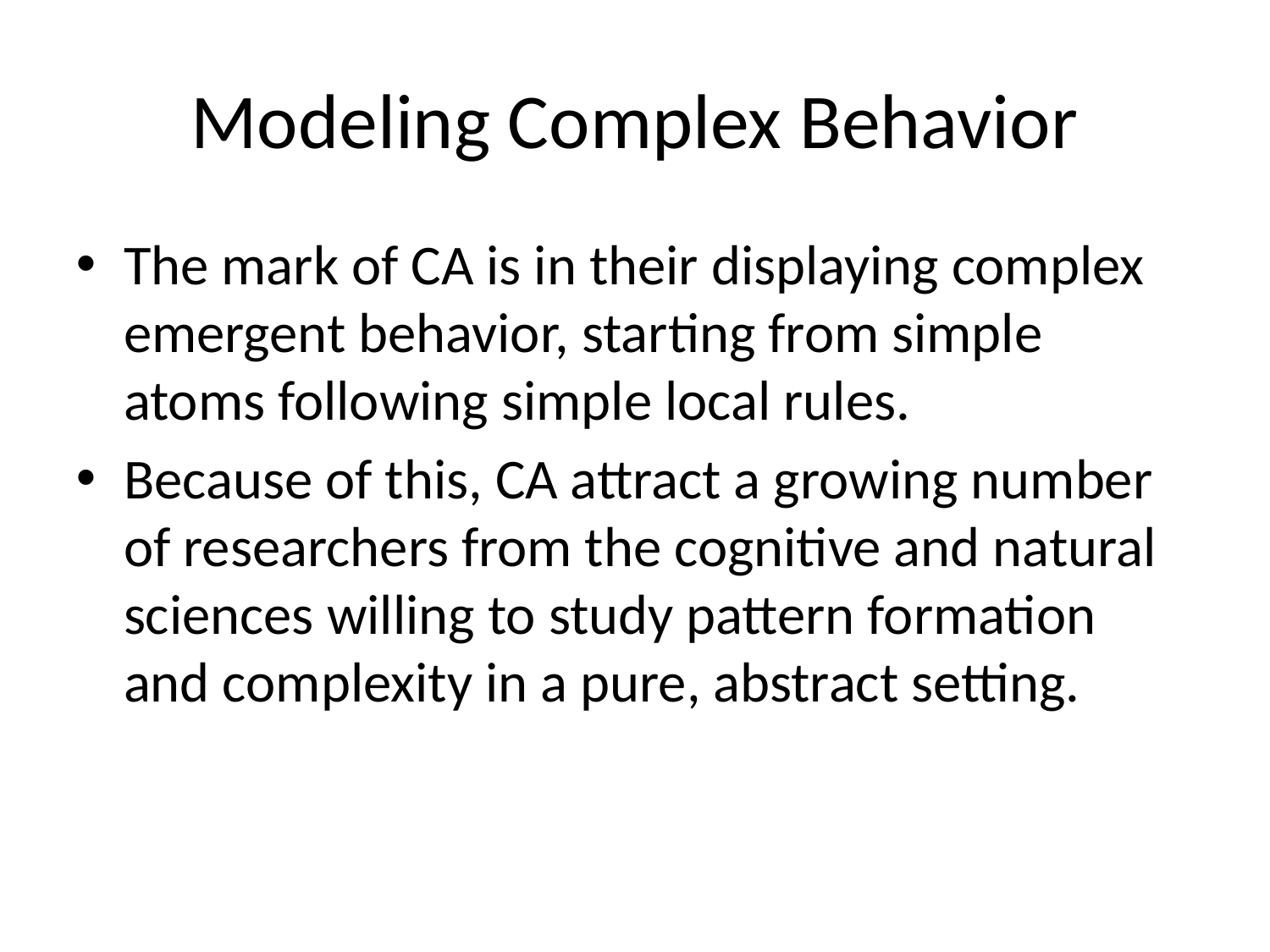

Modeling Complex Behavior
The mark of CA is in their displaying complex emergent behavior, starting from simple atoms following simple local rules.
Because of this, CA attract a growing number of researchers from the cognitive and natural sciences willing to study pattern formation and complexity in a pure, abstract setting.